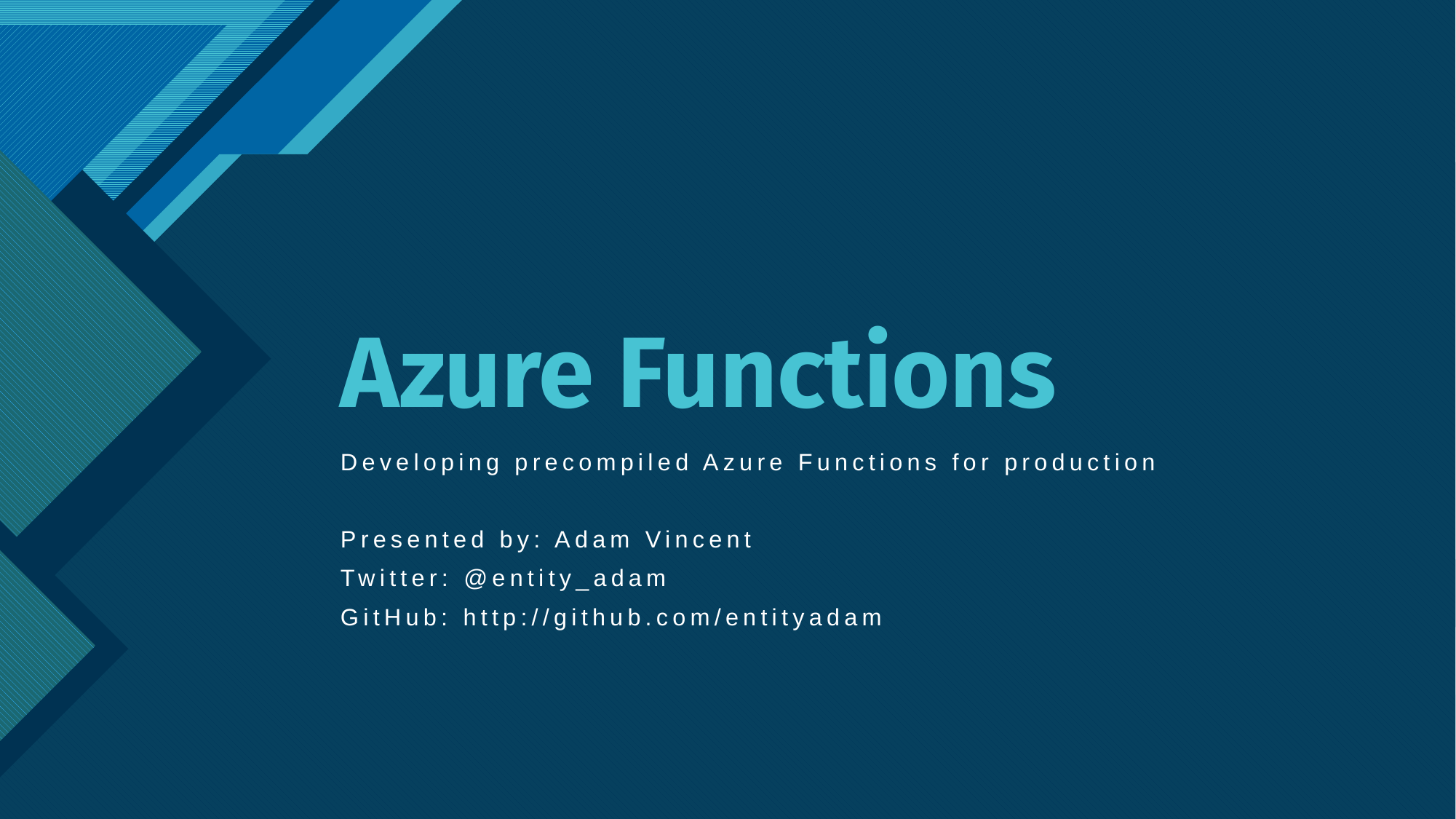

# Azure Functions
Developing precompiled Azure Functions for production

Presented by: Adam Vincent
Twitter: @entity_adam
GitHub: http://github.com/entityadam